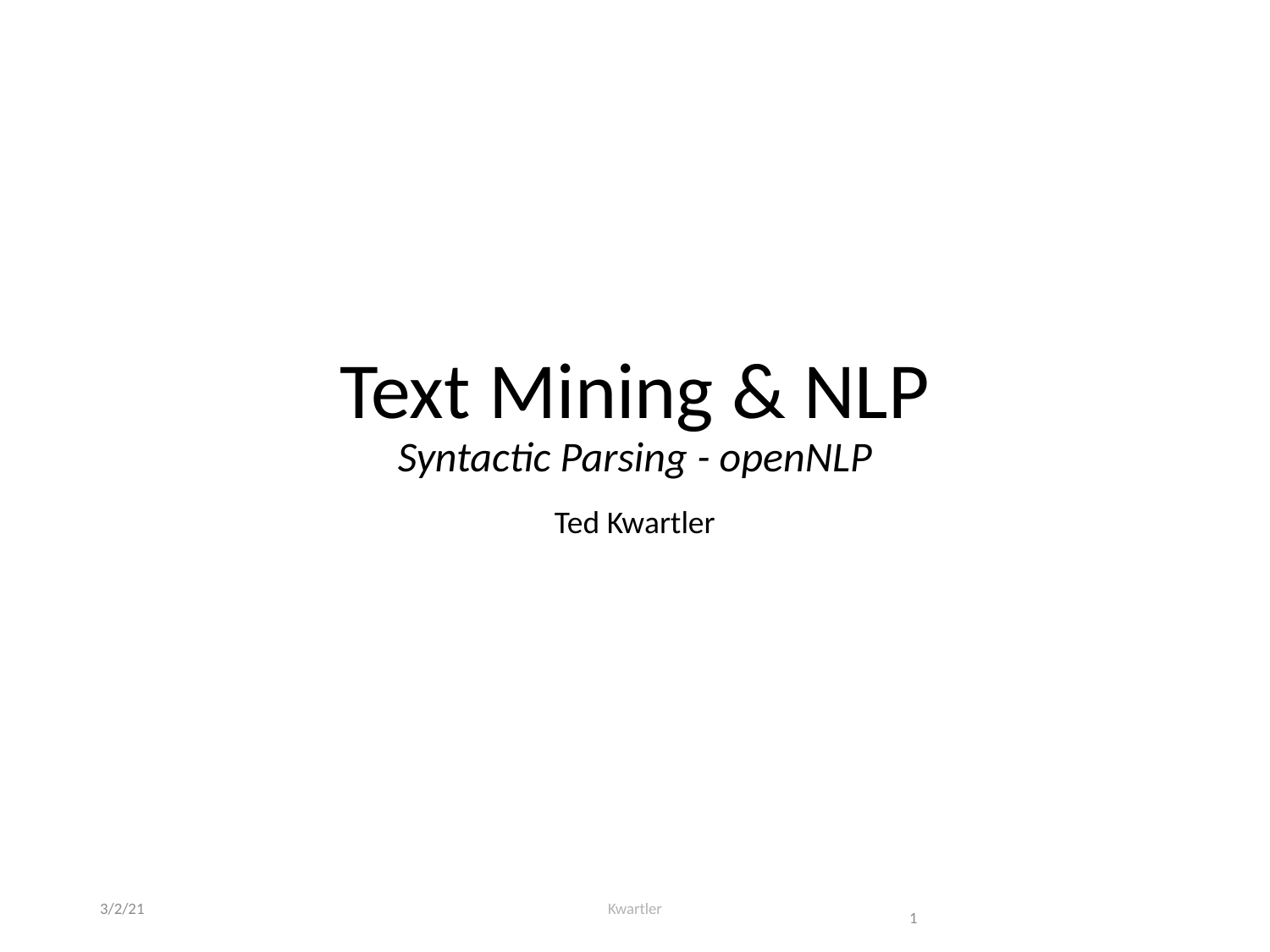

# Text Mining & NLP Syntactic Parsing - openNLP
Ted Kwartler
3/2/21
Kwartler
1